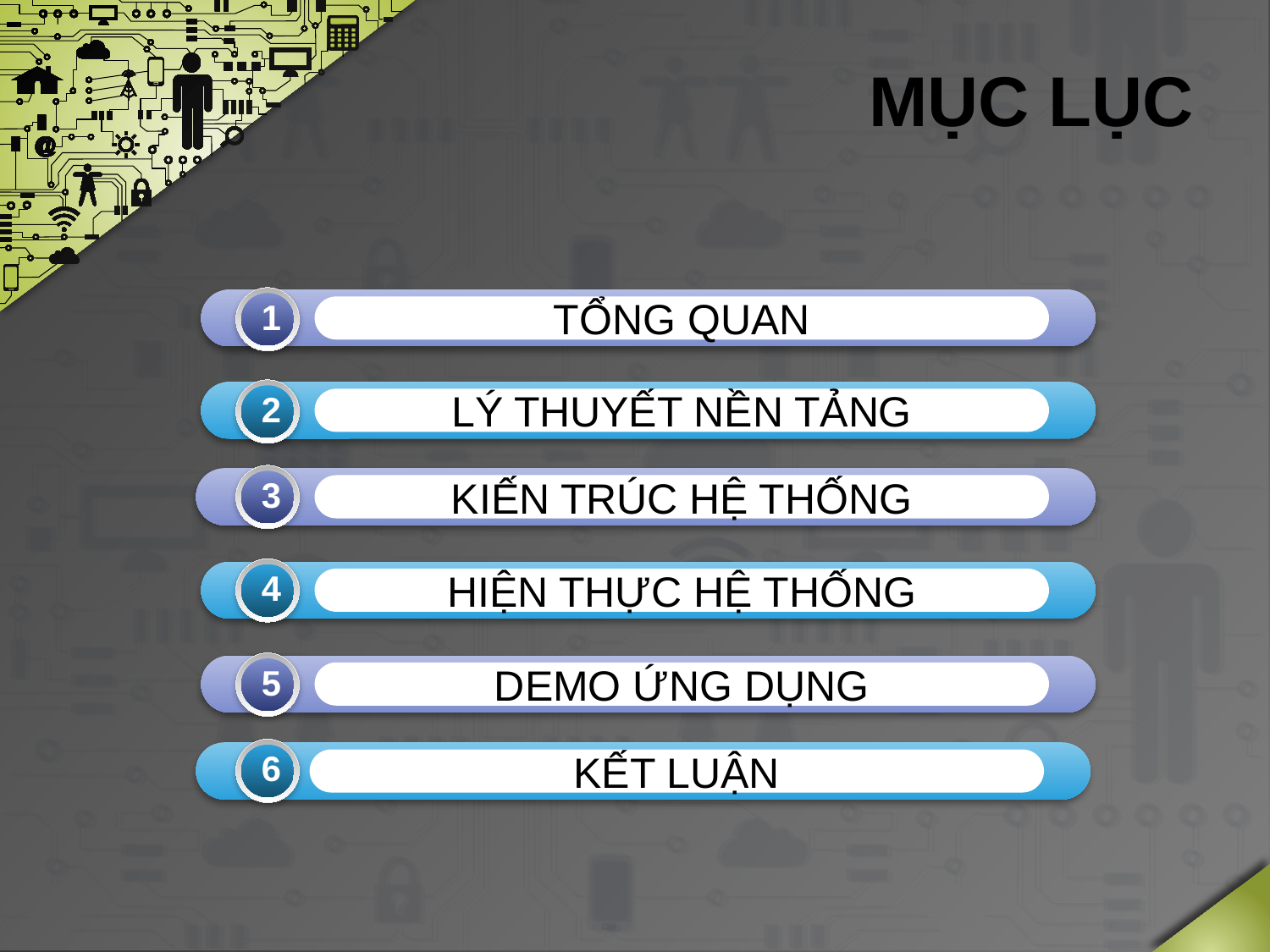

# MỤC LỤC

1

TỔNG QUAN

2

LÝ THUYẾT NỀN TẢNG

3

KIẾN TRÚC HỆ THỐNG

4

HIỆN THỰC HỆ THỐNG

5

DEMO ỨNG DỤNG

6

KẾT LUẬN